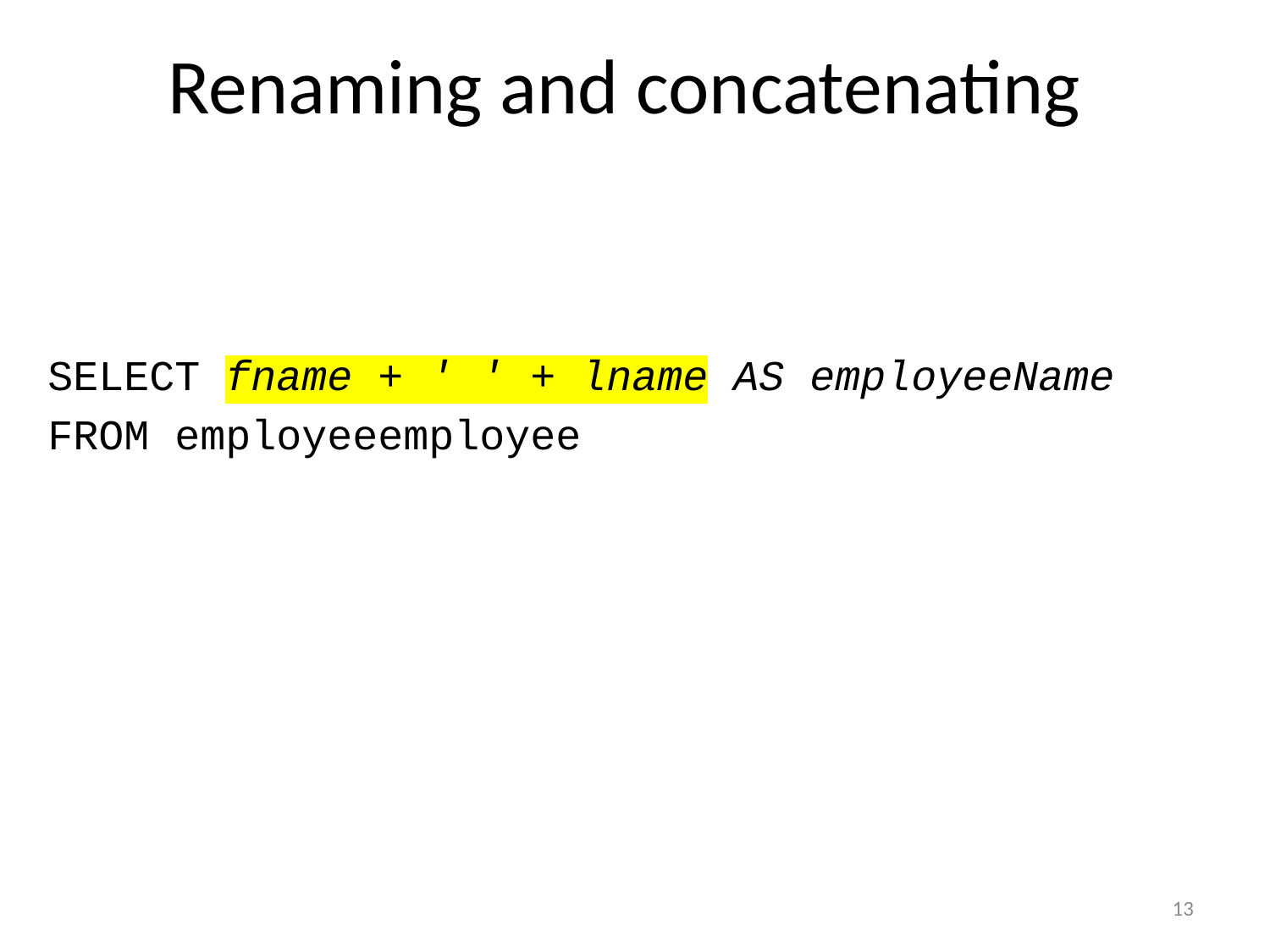

# Renaming and concatenating

SELECT fname + ' ' + lname AS employeeName
FROM employeeemployee

13